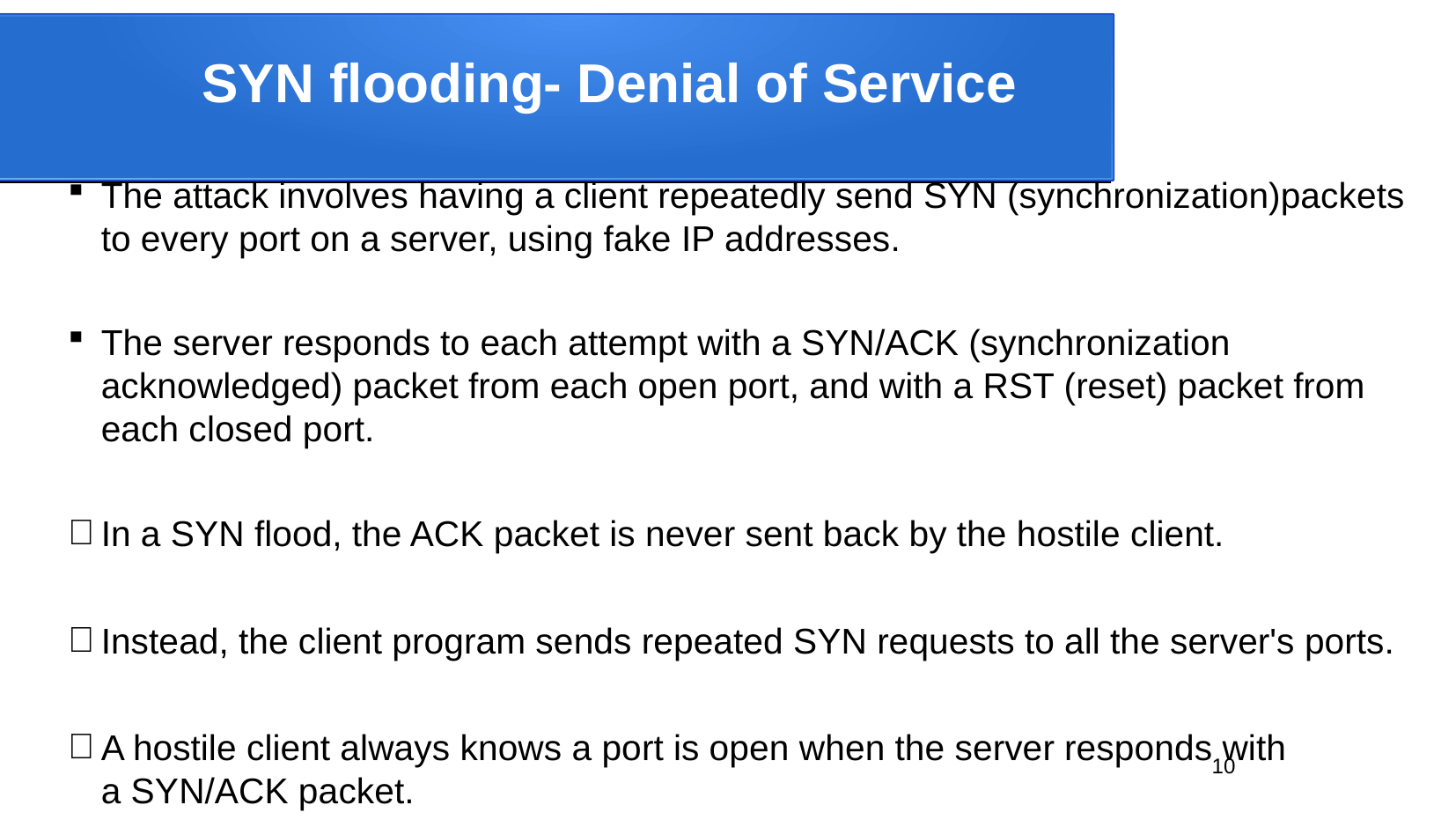

SYN flooding- Denial of Service
The attack involves having a client repeatedly send SYN (synchronization)packets to every port on a server, using fake IP addresses.

The server responds to each attempt with a SYN/ACK (synchronization acknowledged) packet from each open port, and with a RST (reset) packet from each closed port.

In a SYN flood, the ACK packet is never sent back by the hostile client.

Instead, the client program sends repeated SYN requests to all the server's ports.

A hostile client always knows a port is open when the server responds with a SYN/ACK packet.

10